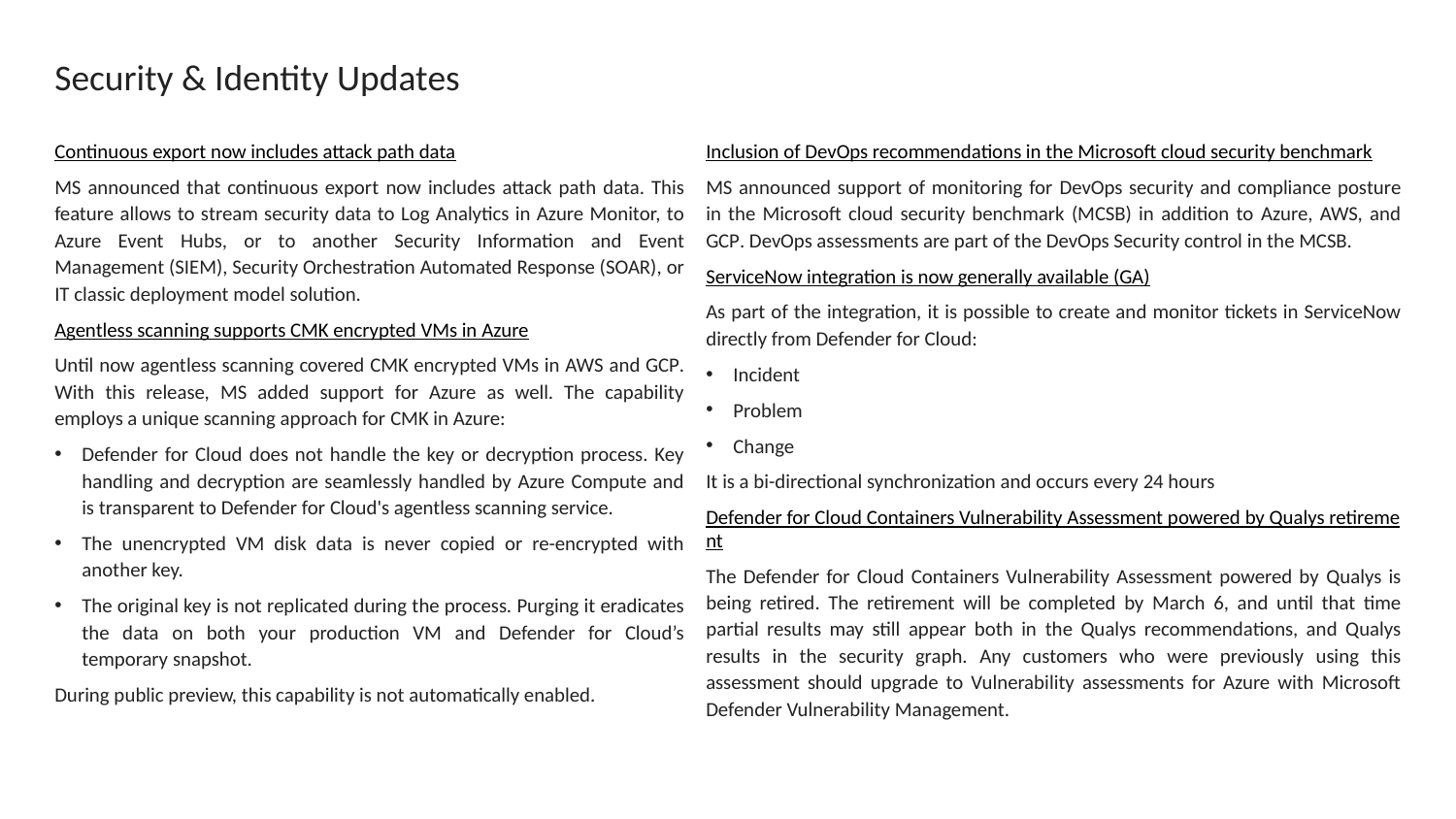

# Security & Identity Updates
Continuous export now includes attack path data
MS announced that continuous export now includes attack path data. This feature allows to stream security data to Log Analytics in Azure Monitor, to Azure Event Hubs, or to another Security Information and Event Management (SIEM), Security Orchestration Automated Response (SOAR), or IT classic deployment model solution.
Agentless scanning supports CMK encrypted VMs in Azure
Until now agentless scanning covered CMK encrypted VMs in AWS and GCP. With this release, MS added support for Azure as well. The capability employs a unique scanning approach for CMK in Azure:
Defender for Cloud does not handle the key or decryption process. Key handling and decryption are seamlessly handled by Azure Compute and is transparent to Defender for Cloud's agentless scanning service.
The unencrypted VM disk data is never copied or re-encrypted with another key.
The original key is not replicated during the process. Purging it eradicates the data on both your production VM and Defender for Cloud’s temporary snapshot.
During public preview, this capability is not automatically enabled.
Inclusion of DevOps recommendations in the Microsoft cloud security benchmark
MS announced support of monitoring for DevOps security and compliance posture in the Microsoft cloud security benchmark (MCSB) in addition to Azure, AWS, and GCP. DevOps assessments are part of the DevOps Security control in the MCSB.
ServiceNow integration is now generally available (GA)
As part of the integration, it is possible to create and monitor tickets in ServiceNow directly from Defender for Cloud:
Incident
Problem
Change
It is a bi-directional synchronization and occurs every 24 hours
Defender for Cloud Containers Vulnerability Assessment powered by Qualys retirement
The Defender for Cloud Containers Vulnerability Assessment powered by Qualys is being retired. The retirement will be completed by March 6, and until that time partial results may still appear both in the Qualys recommendations, and Qualys results in the security graph. Any customers who were previously using this assessment should upgrade to Vulnerability assessments for Azure with Microsoft Defender Vulnerability Management.